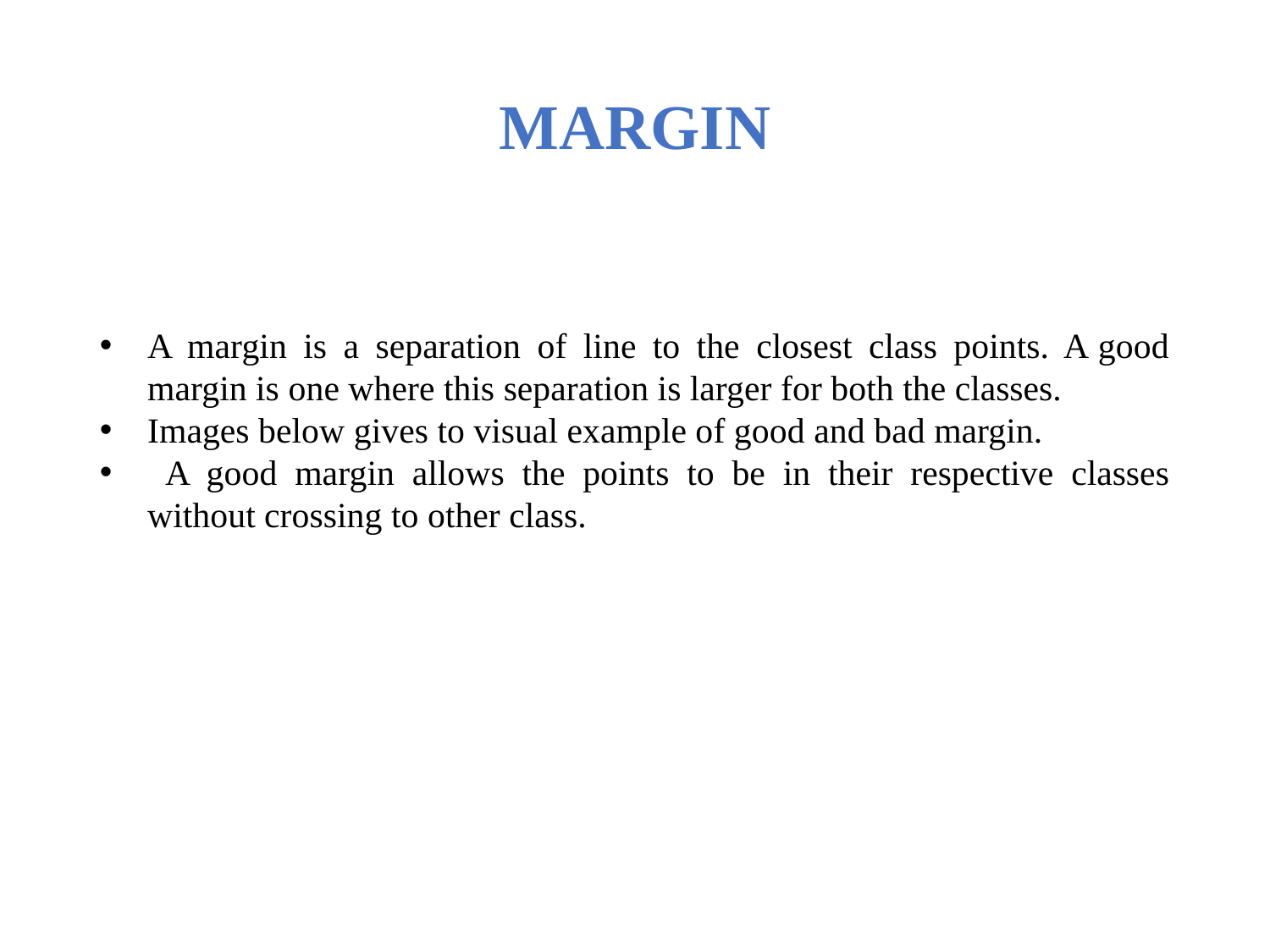

MARGIN
A margin is a separation of line to the closest class points. A good margin is one where this separation is larger for both the classes.
Images below gives to visual example of good and bad margin.
 A good margin allows the points to be in their respective classes without crossing to other class.